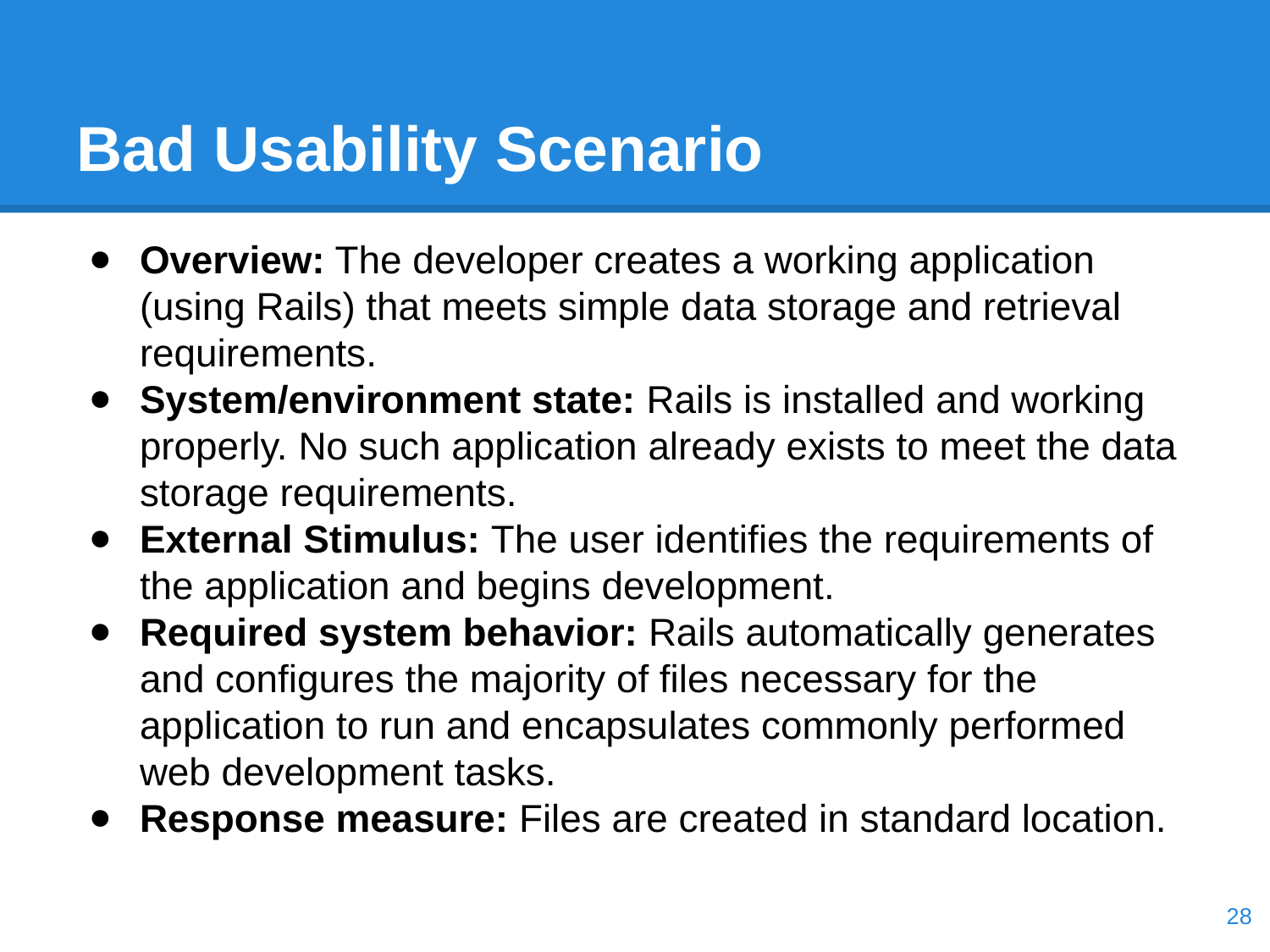

# Bad Usability Scenario
Overview: The developer creates a working application (using Rails) that meets simple data storage and retrieval requirements.
System/environment state: Rails is installed and working properly. No such application already exists to meet the data storage requirements.
External Stimulus: The user identifies the requirements of the application and begins development.
Required system behavior: Rails automatically generates and configures the majority of files necessary for the application to run and encapsulates commonly performed web development tasks.
Response measure: Files are created in standard location.
28